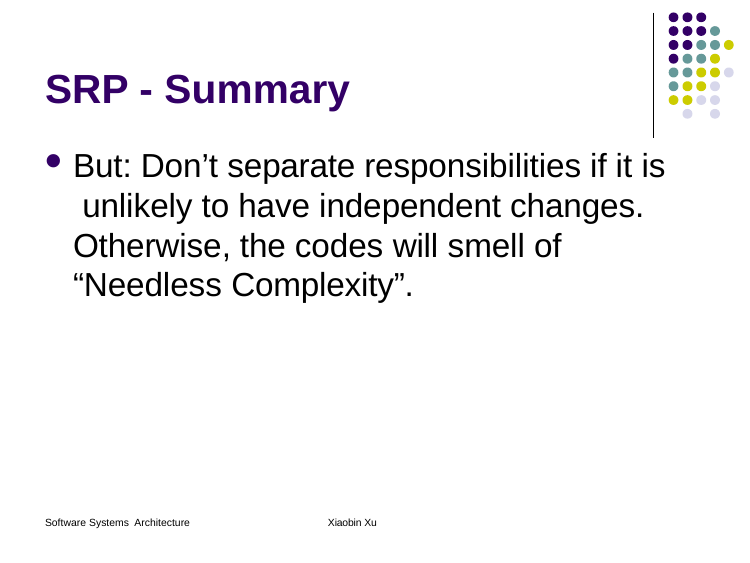

# SRP - Summary
But: Don’t separate responsibilities if it is  unlikely to have independent changes.  Otherwise, the codes will smell of  “Needless Complexity”.
Software Systems  Architecture
Xiaobin Xu